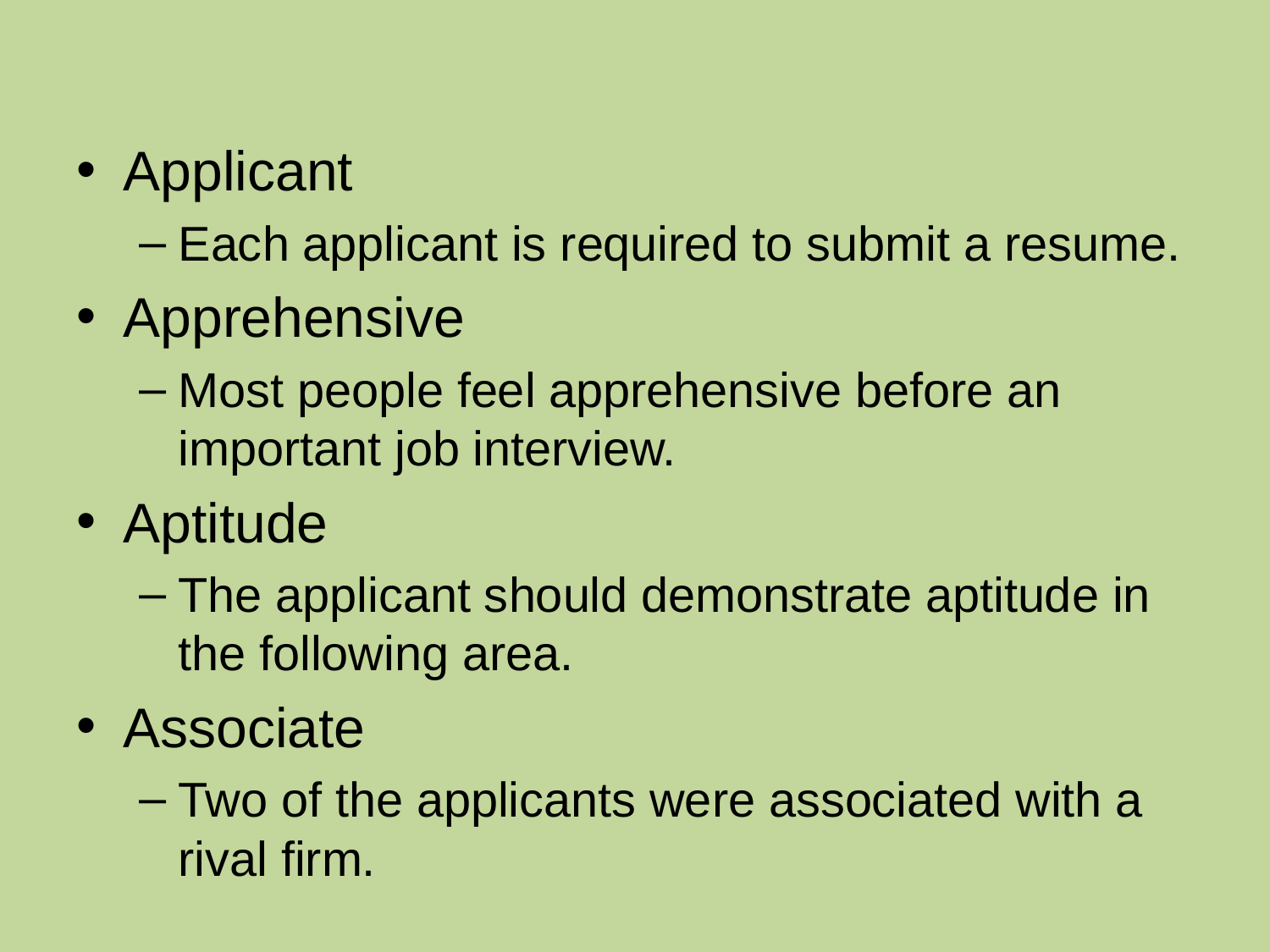

#
Applicant
Each applicant is required to submit a resume.
Apprehensive
Most people feel apprehensive before an important job interview.
Aptitude
The applicant should demonstrate aptitude in the following area.
Associate
Two of the applicants were associated with a rival firm.